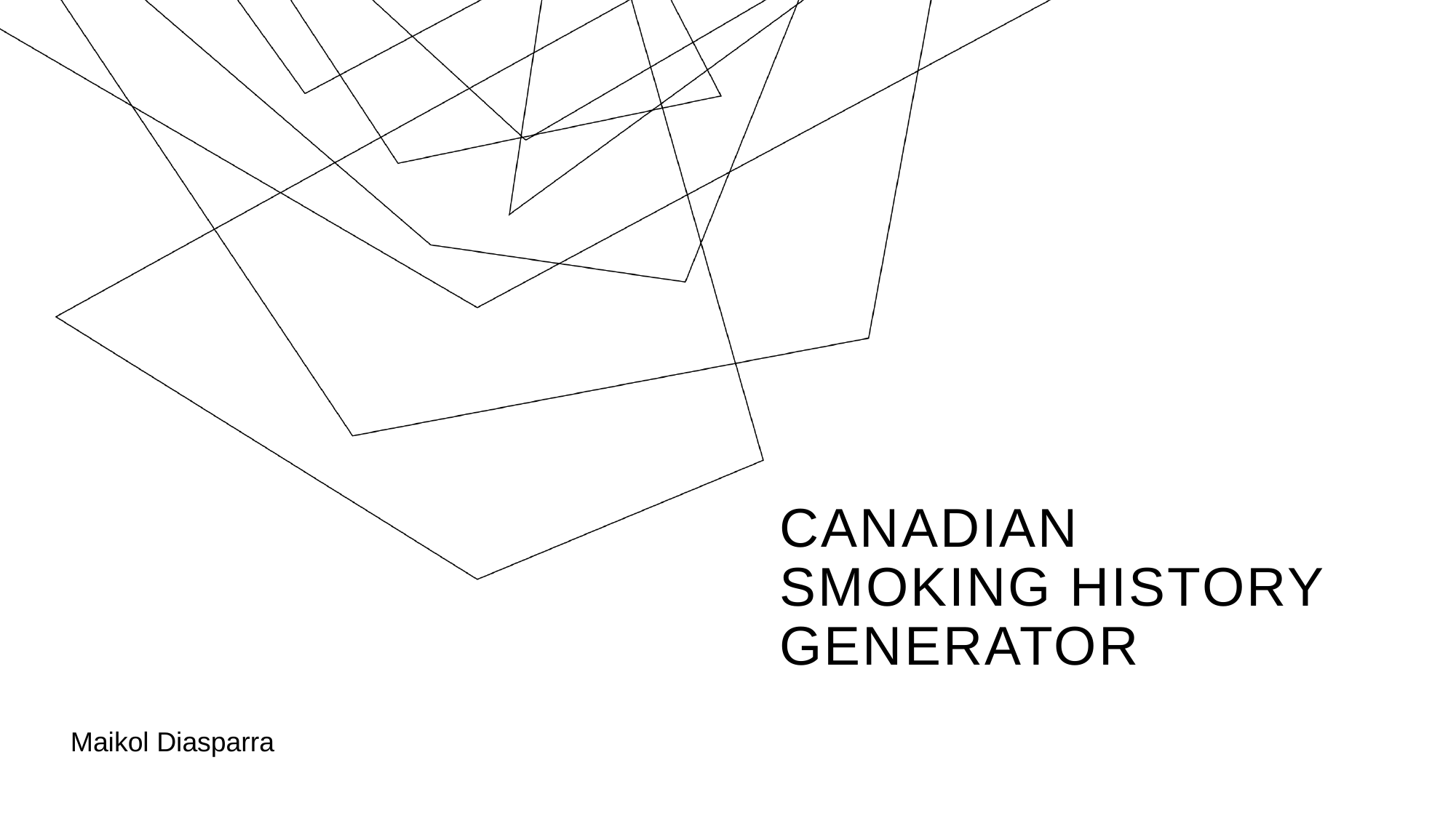

# Canadian smoking history generator
Maikol Diasparra